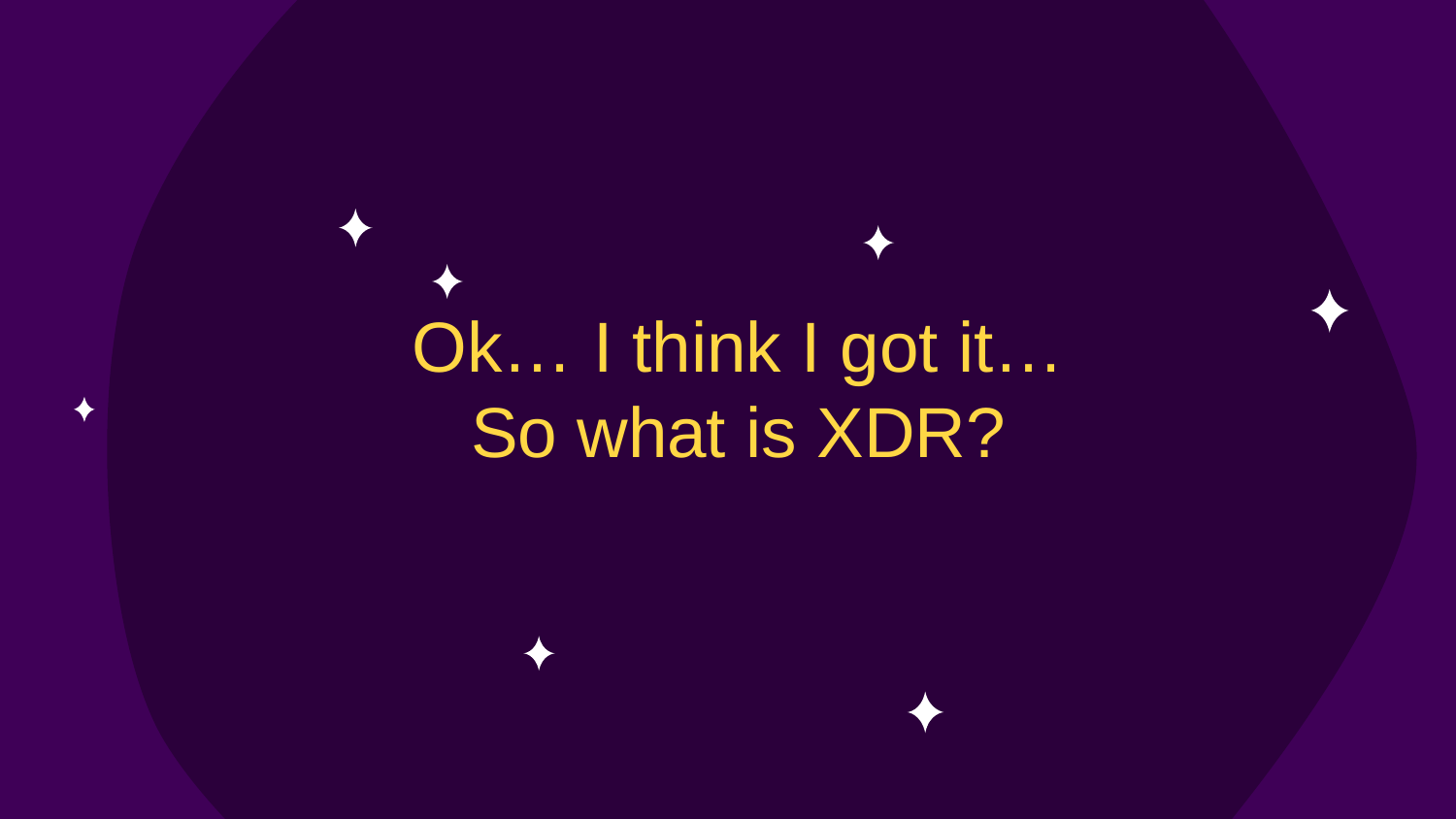

# Ok… I think I got it…
So what is XDR?